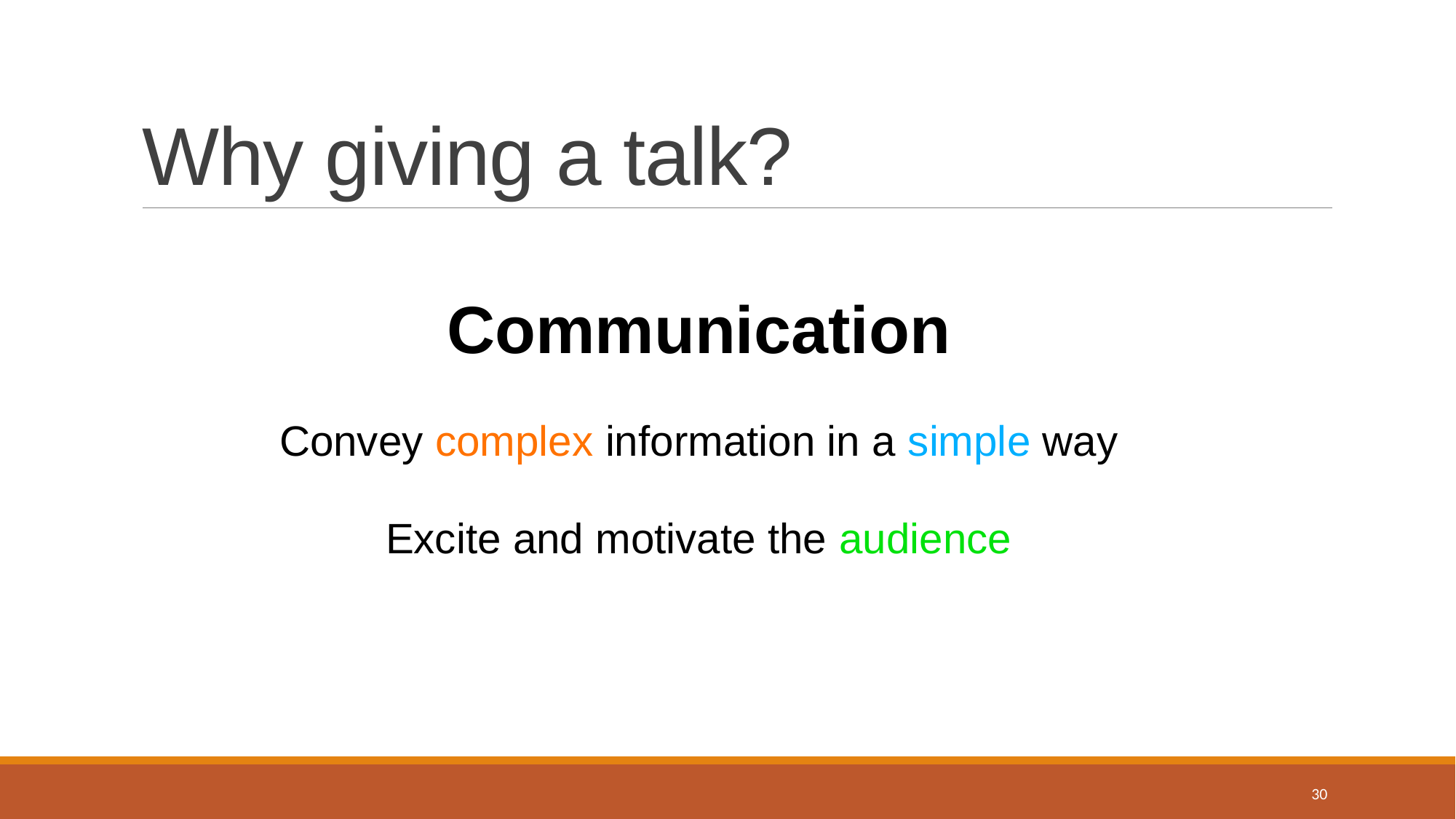

# Why giving a talk?
Communication
Convey complex information in a simple way
Excite and motivate the audience
30